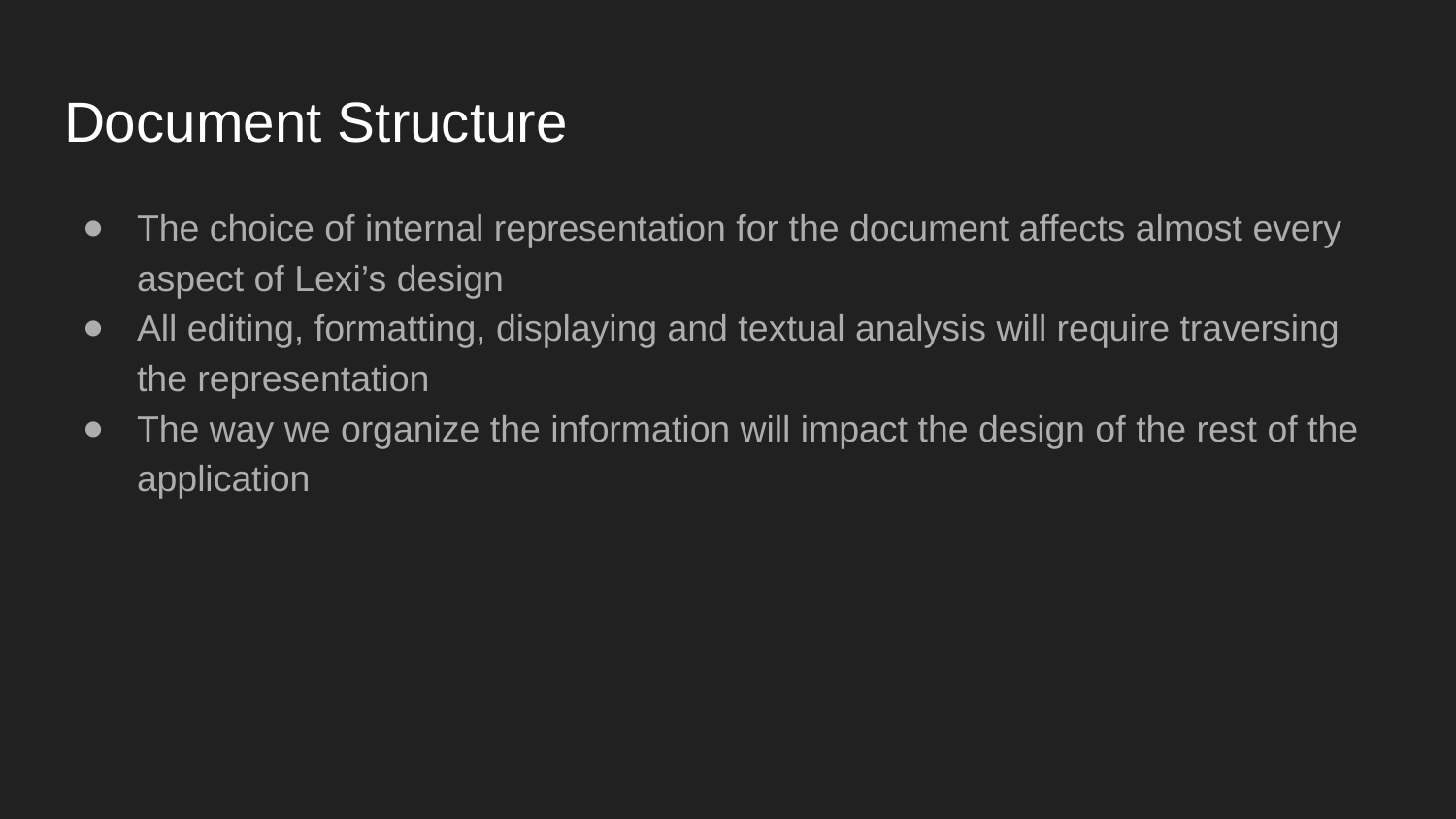

# Document Structure
The choice of internal representation for the document affects almost every aspect of Lexi’s design
All editing, formatting, displaying and textual analysis will require traversing the representation
The way we organize the information will impact the design of the rest of the application